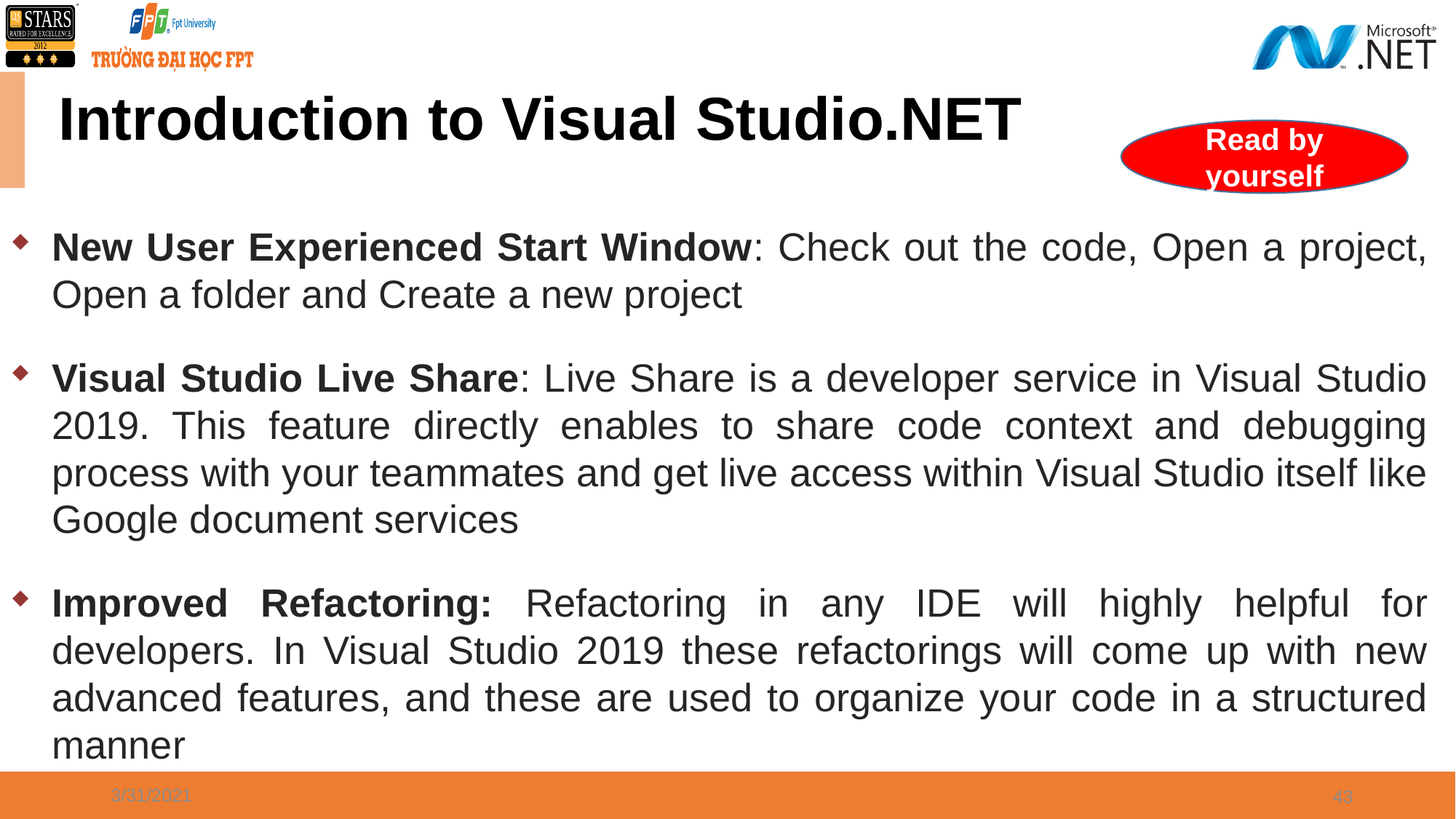

# Introduction to Visual Studio.NET
Read by yourself
New User Experienced Start Window: Check out the code, Open a project, Open a folder and Create a new project
Visual Studio Live Share: Live Share is a developer service in Visual Studio 2019. This feature directly enables to share code context and debugging process with your teammates and get live access within Visual Studio itself like Google document services
Improved Refactoring: Refactoring in any IDE will highly helpful for developers. In Visual Studio 2019 these refactorings will come up with new advanced features, and these are used to organize your code in a structured manner
3/31/2021
43